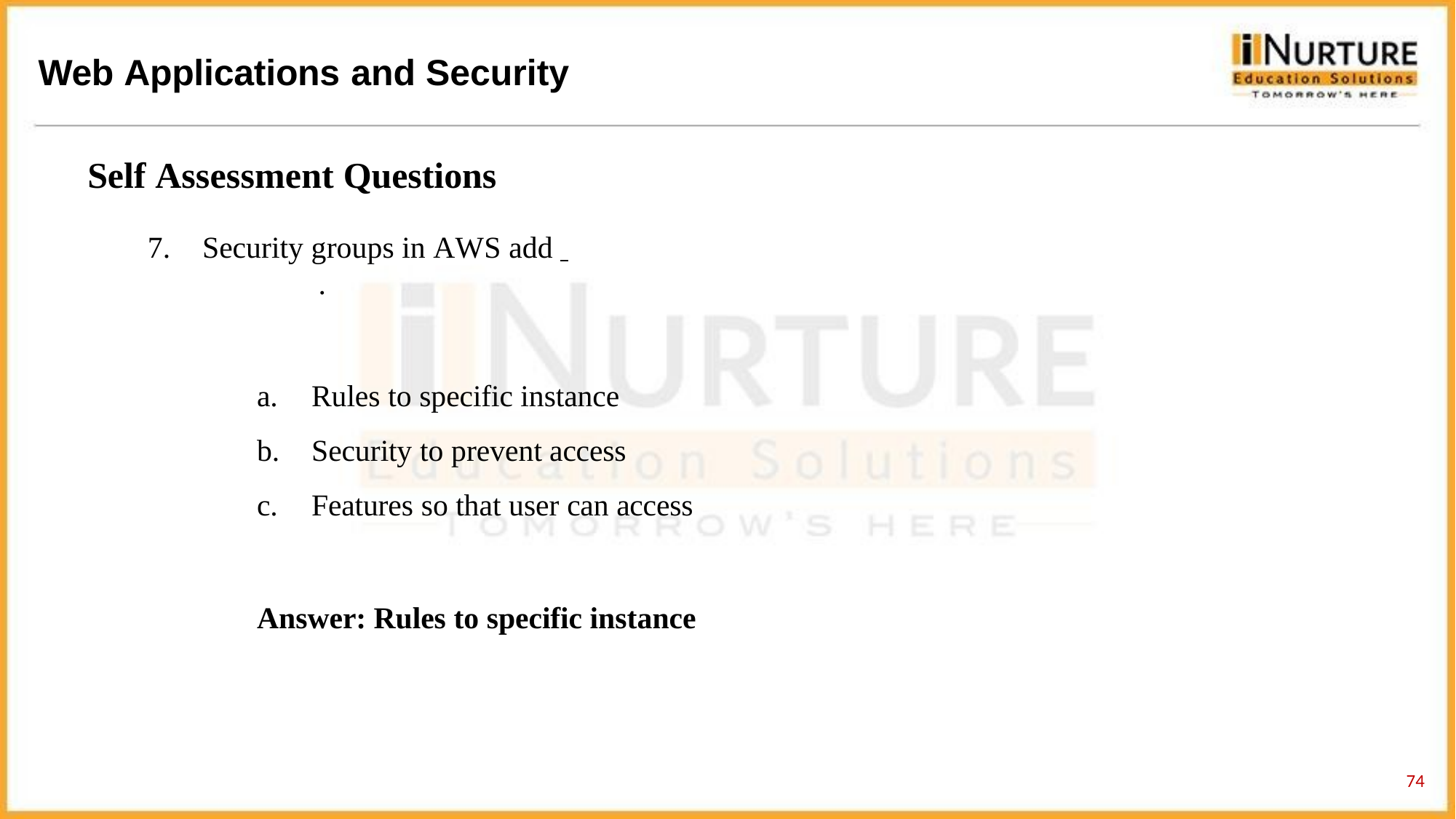

# Web Applications and Security
Self Assessment Questions
Security groups in AWS add  	.

Rules to specific instance
Security to prevent access
Features so that user can access

Answer: Rules to specific instance
74